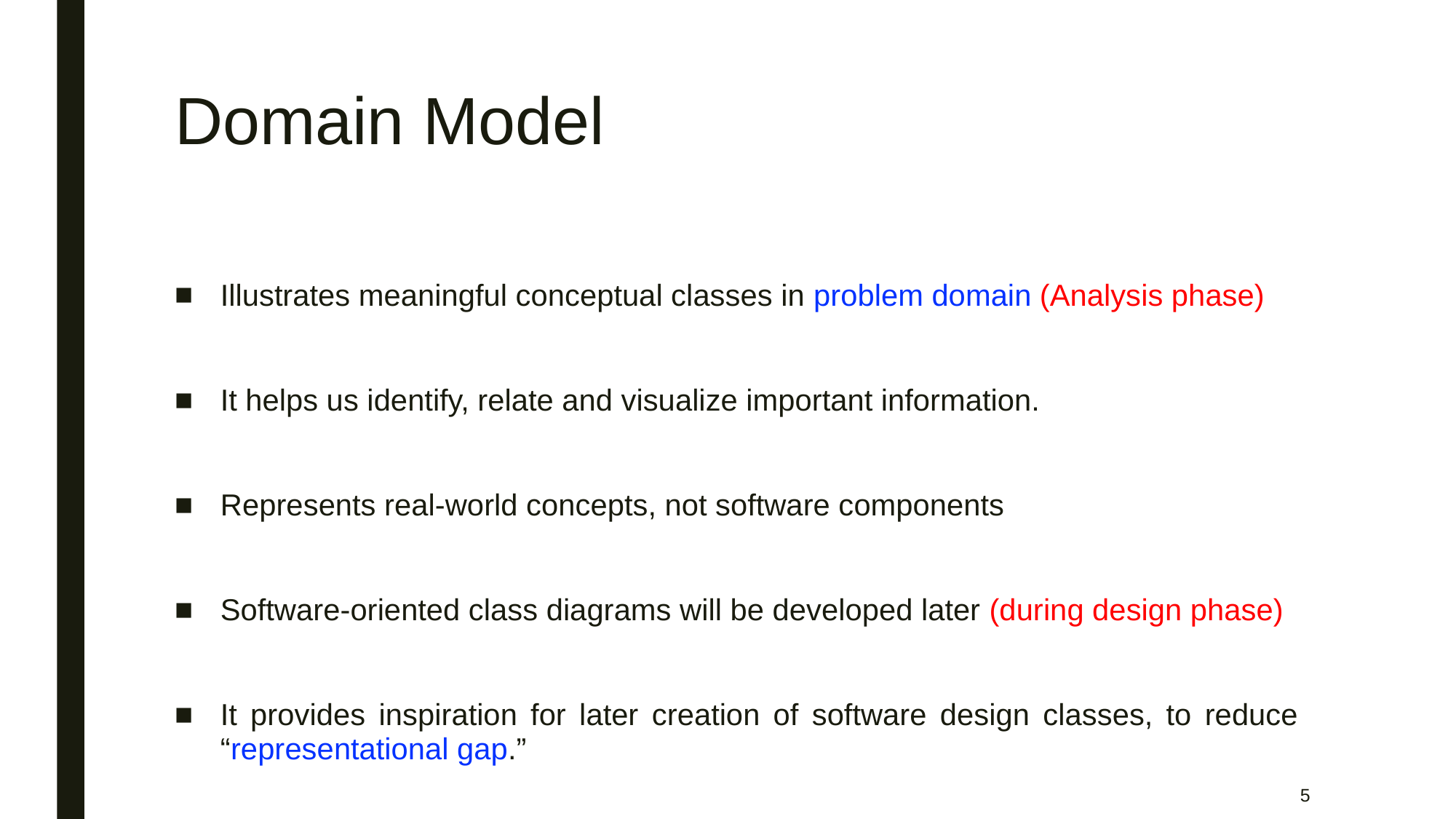

# Domain Model
Illustrates meaningful conceptual classes in problem domain (Analysis phase)

It helps us identify, relate and visualize important information.

Represents real-world concepts, not software components

Software-oriented class diagrams will be developed later (during design phase)

It provides inspiration for later creation of software design classes, to reduce “representational gap.”

5